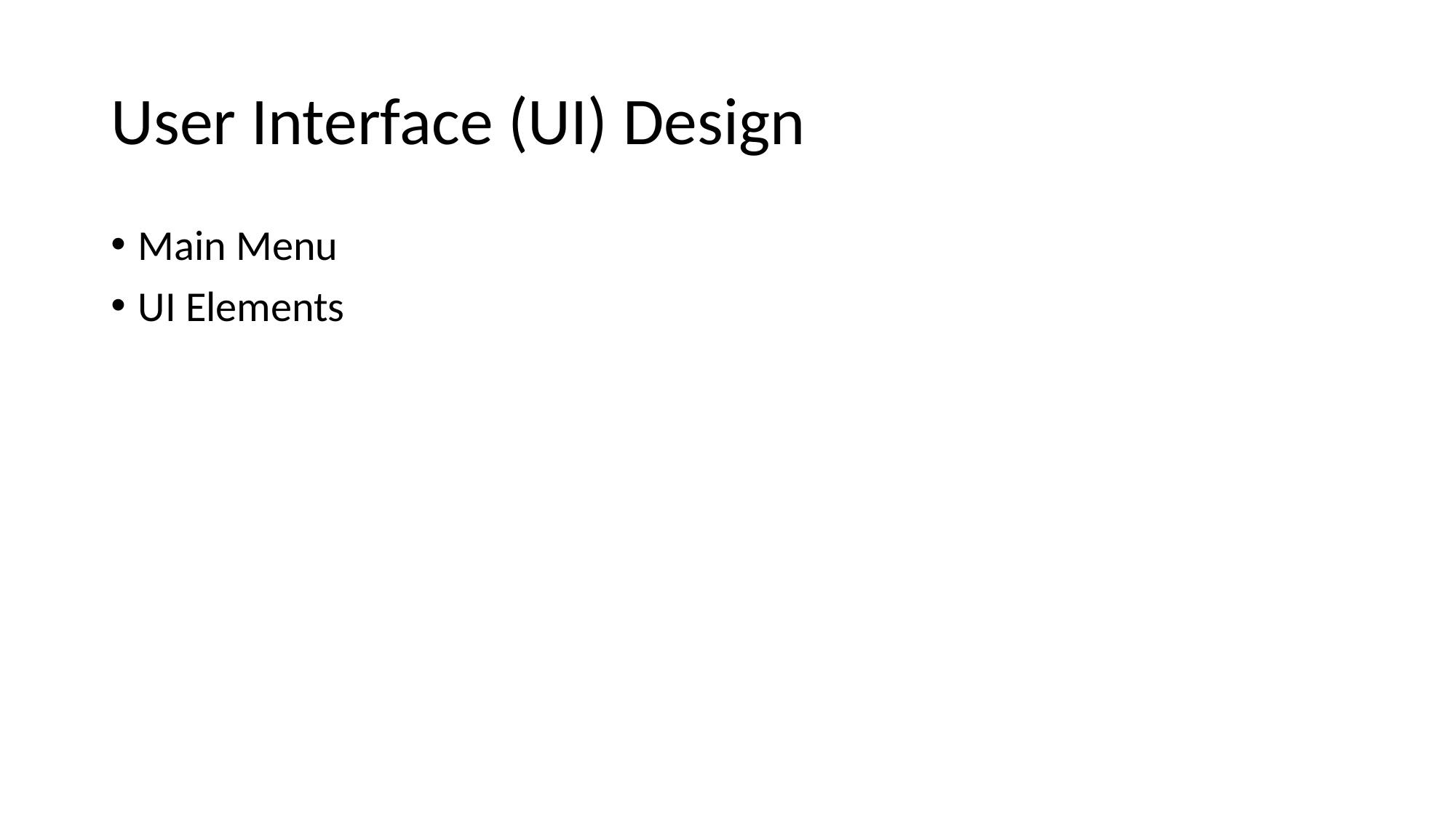

# User Interface (UI) Design
Main Menu
UI Elements